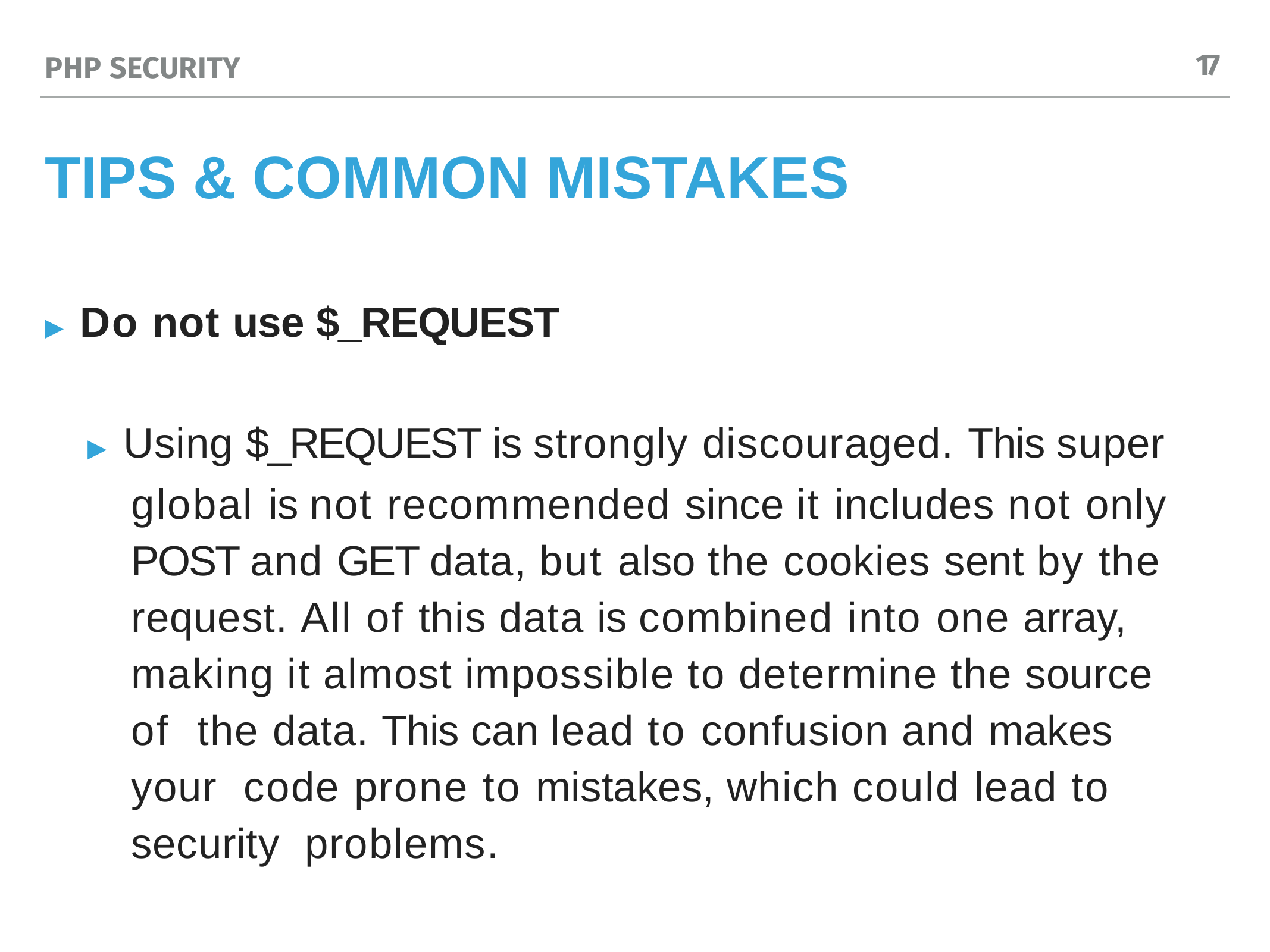

17
PHP SECURITY
# TIPS & COMMON MISTAKES
▸ Do not use $_REQUEST
▸ Using $_REQUEST is strongly discouraged. This super  global is not recommended since it includes not only  POST and GET data, but also the cookies sent by the  request. All of this data is combined into one array,  making it almost impossible to determine the source of  the data. This can lead to confusion and makes your  code prone to mistakes, which could lead to security  problems.